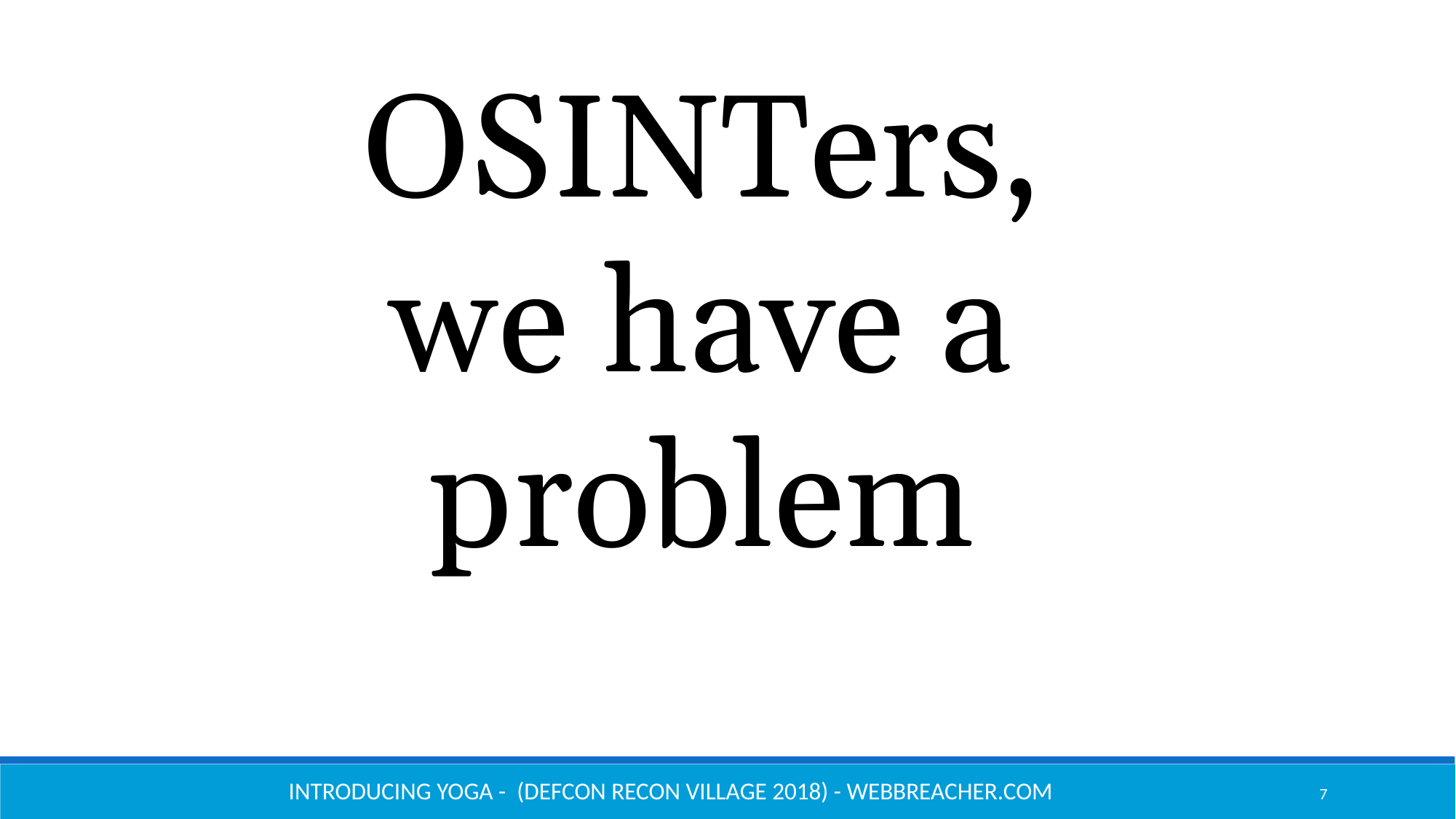

OSINTers,
we have a problem
Introducing YOGA -  (Defcon Recon Village 2018) - Webbreacher.com
7